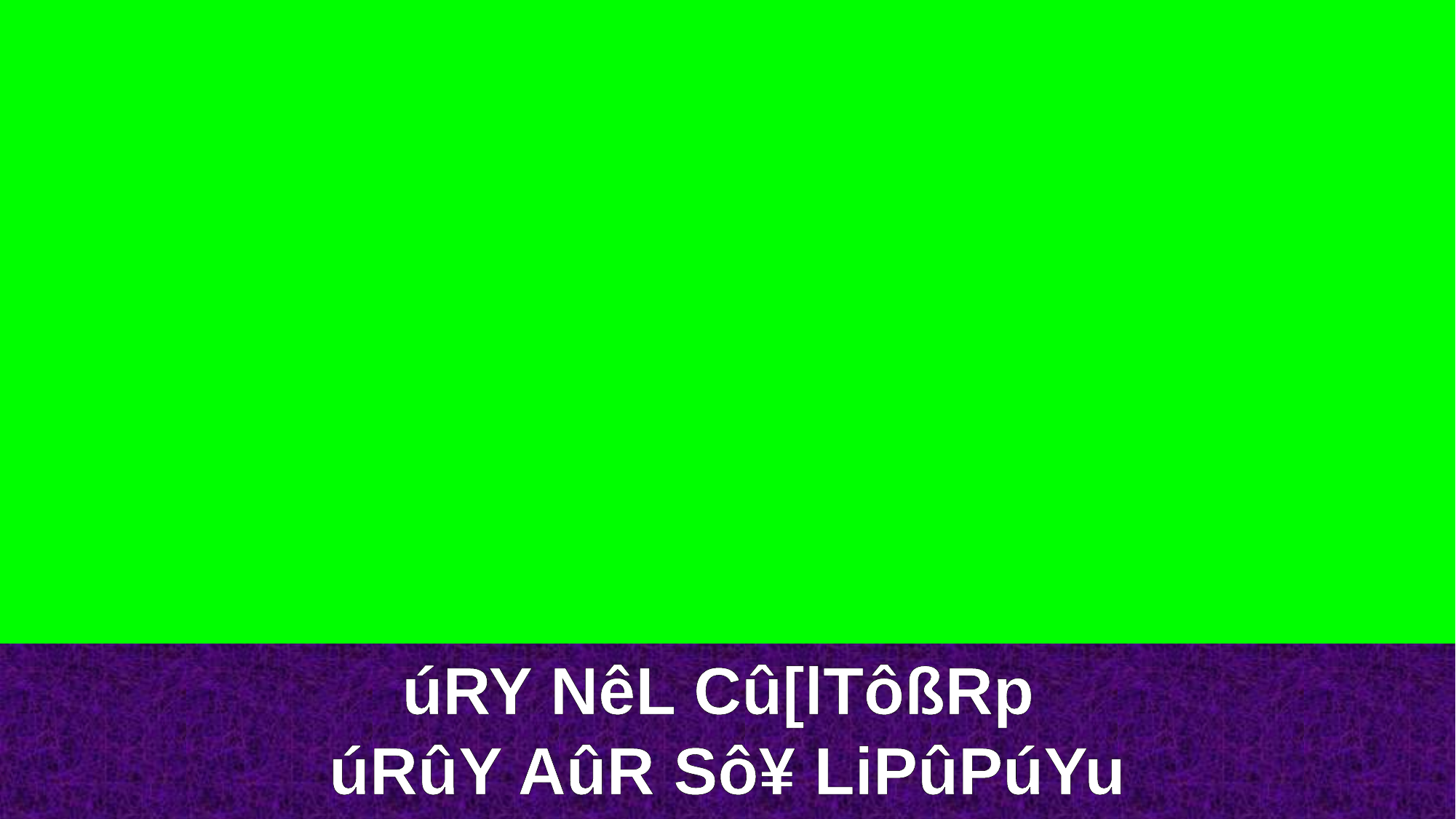

úRY NêL Cû[lTôßRp
úRûY AûR Sô¥ LiPûPúYu